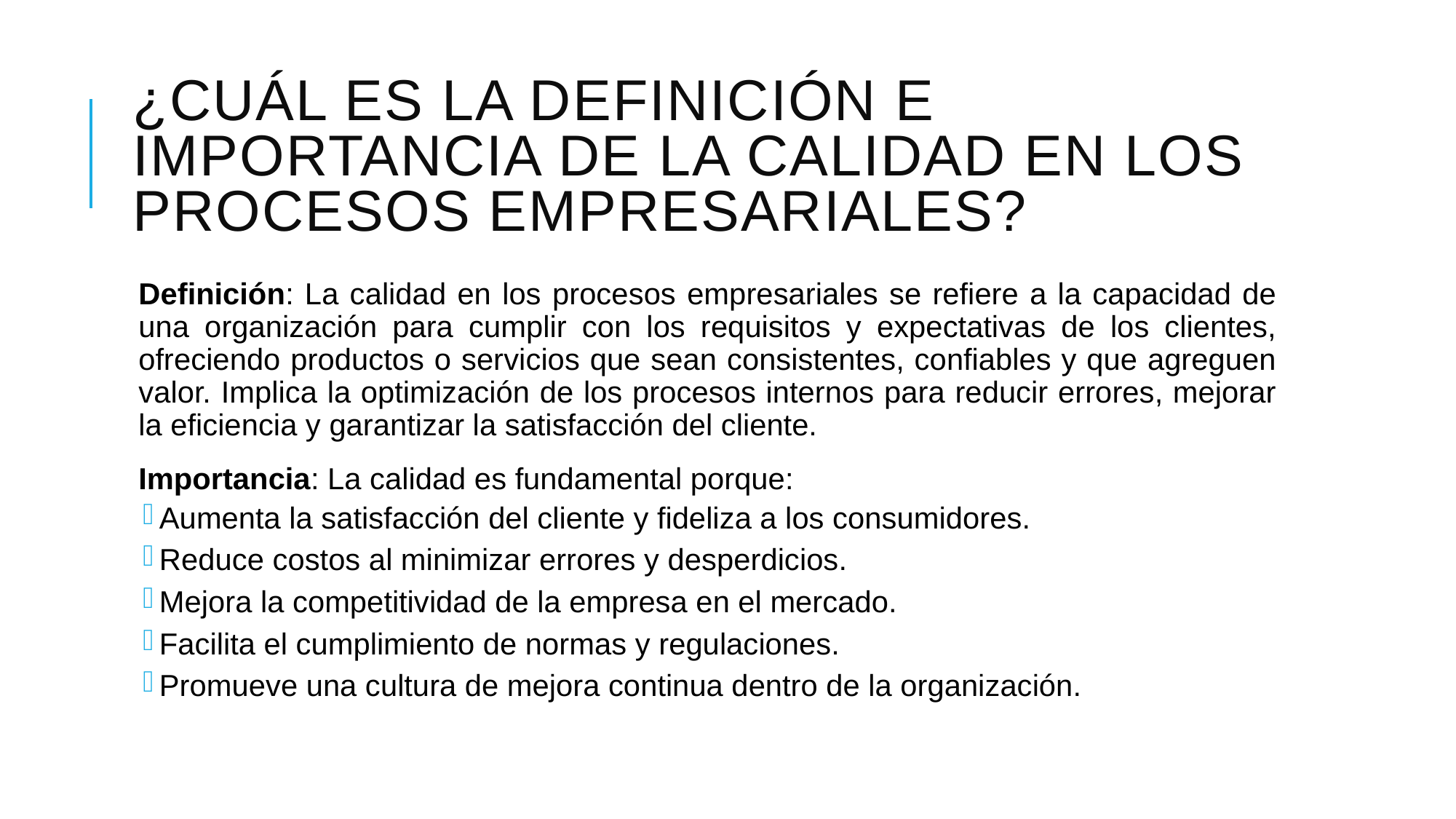

# ¿Cuál es la definición e importancia de la calidad en los procesos empresariales?
Definición: La calidad en los procesos empresariales se refiere a la capacidad de una organización para cumplir con los requisitos y expectativas de los clientes, ofreciendo productos o servicios que sean consistentes, confiables y que agreguen valor. Implica la optimización de los procesos internos para reducir errores, mejorar la eficiencia y garantizar la satisfacción del cliente.
Importancia: La calidad es fundamental porque:
Aumenta la satisfacción del cliente y fideliza a los consumidores.
Reduce costos al minimizar errores y desperdicios.
Mejora la competitividad de la empresa en el mercado.
Facilita el cumplimiento de normas y regulaciones.
Promueve una cultura de mejora continua dentro de la organización.